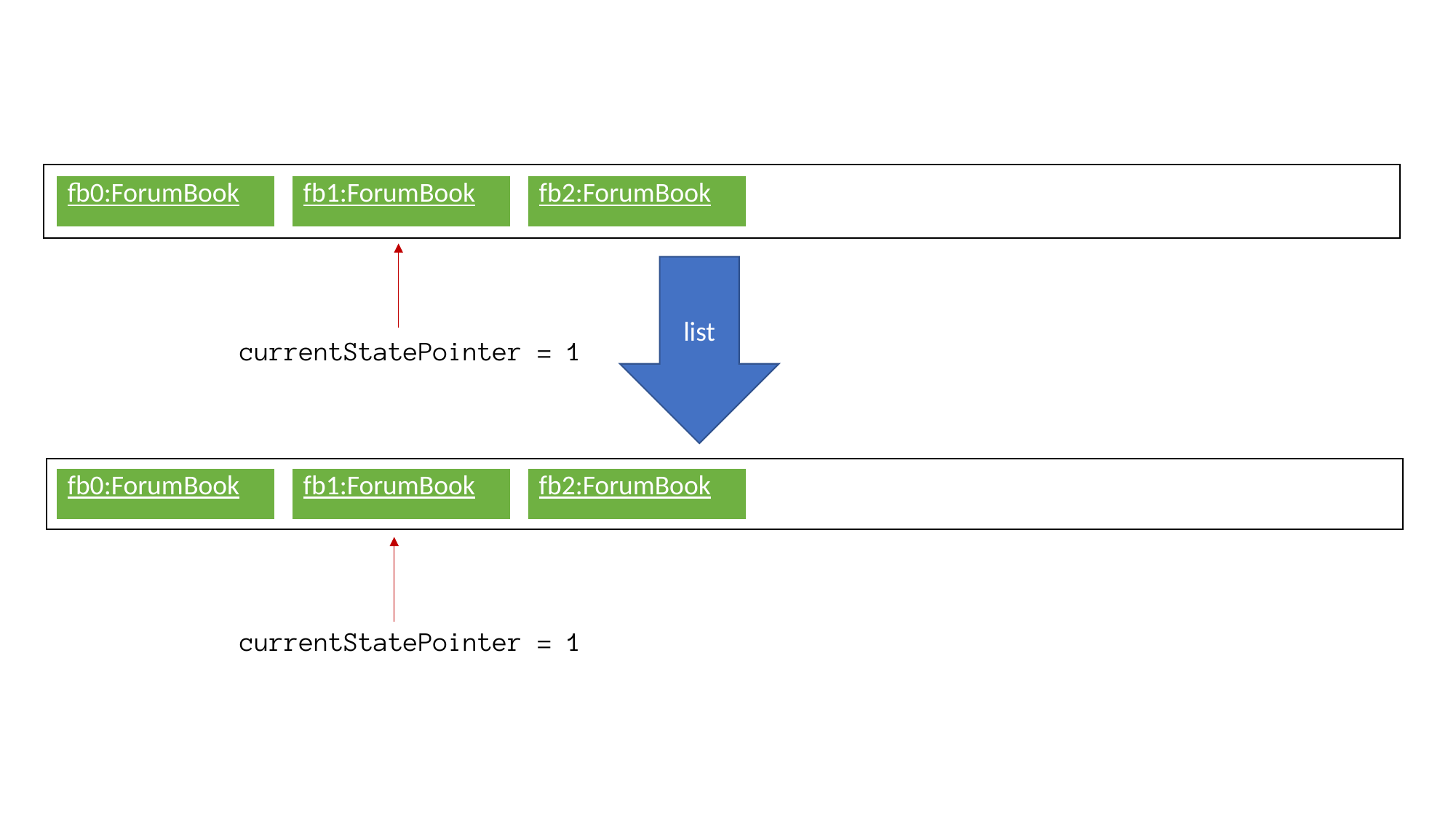

| fb0:ForumBook |
| --- |
| fb1:ForumBook |
| --- |
| fb2:ForumBook |
| --- |
list
currentStatePointer = 1

| fb0:ForumBook |
| --- |
| fb1:ForumBook |
| --- |
| fb2:ForumBook |
| --- |
currentStatePointer = 1